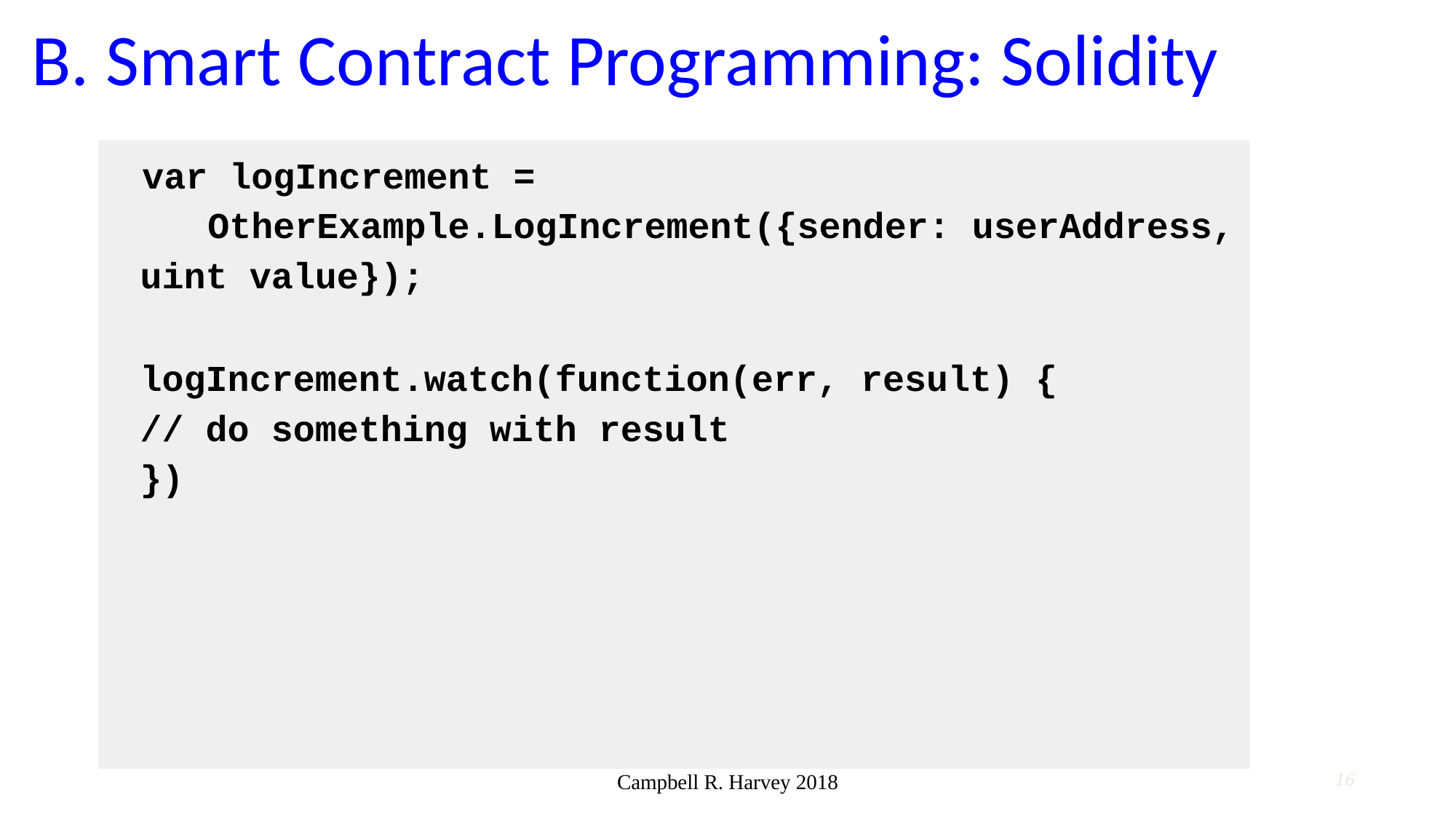

# B. Smart Contract Programming: Solidity

var logIncrement =  OtherExample.LogIncrement({sender: userAddress,
uint value});

logIncrement.watch(function(err, result) {
// do something with result
})
Campbell R. Harvey 2018
16